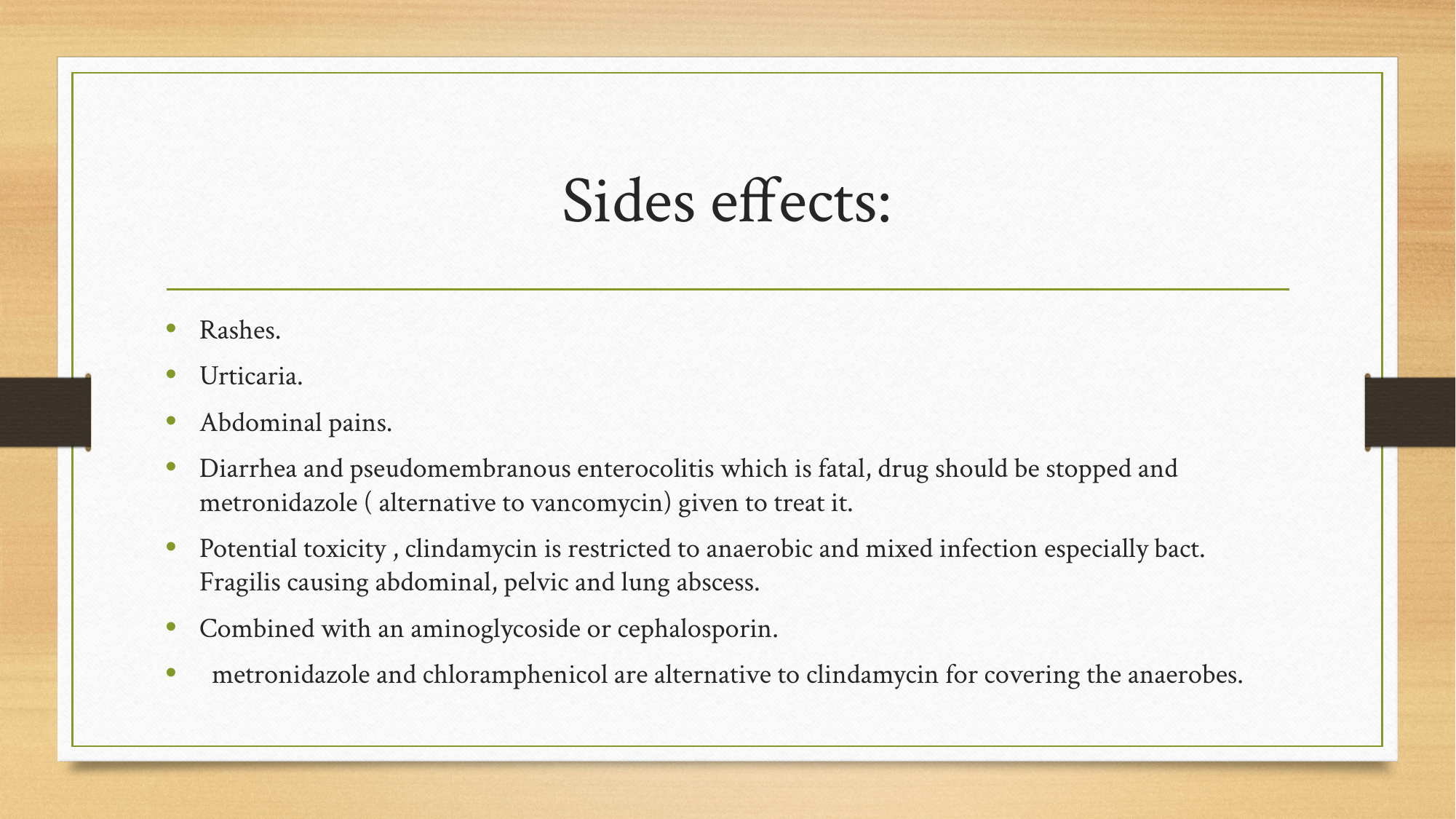

# Sides effects:
Rashes.
Urticaria.
Abdominal pains.
Diarrhea and pseudomembranous enterocolitis which is fatal, drug should be stopped and metronidazole ( alternative to vancomycin) given to treat it.
Potential toxicity , clindamycin is restricted to anaerobic and mixed infection especially bact. Fragilis causing abdominal, pelvic and lung abscess.
Combined with an aminoglycoside or cephalosporin.
  metronidazole and chloramphenicol are alternative to clindamycin for covering the anaerobes.